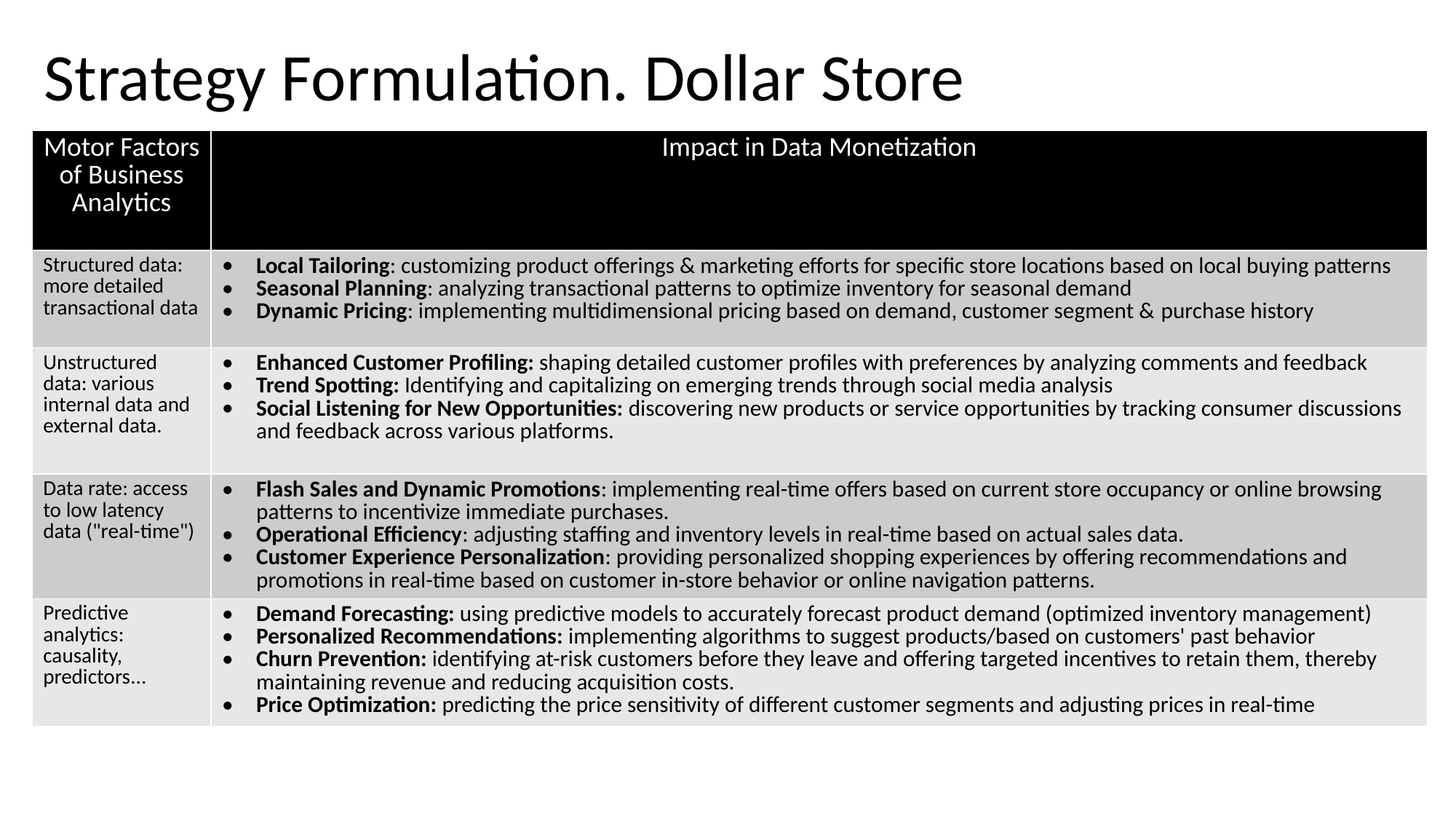

# Strategy Formulation. Dollar Store
| Motor Factors of Business Analytics | Impact in Data Monetization |
| --- | --- |
| Structured data: more detailed transactional data | Local Tailoring: customizing product offerings & marketing efforts for specific store locations based on local buying patterns  Seasonal Planning: analyzing transactional patterns to optimize inventory for seasonal demand  Dynamic Pricing: implementing multidimensional pricing based on demand, customer segment & purchase history |
| Unstructured data: various internal data and external data. | Enhanced Customer Profiling: shaping detailed customer profiles with preferences by analyzing comments and feedback Trend Spotting: Identifying and capitalizing on emerging trends through social media analysis  Social Listening for New Opportunities: discovering new products or service opportunities by tracking consumer discussions and feedback across various platforms. |
| Data rate: access to low latency data ("real-time") | Flash Sales and Dynamic Promotions: implementing real-time offers based on current store occupancy or online browsing patterns to incentivize immediate purchases. Operational Efficiency: adjusting staffing and inventory levels in real-time based on actual sales data. Customer Experience Personalization: providing personalized shopping experiences by offering recommendations and promotions in real-time based on customer in-store behavior or online navigation patterns. |
| Predictive analytics: causality, predictors... | Demand Forecasting: using predictive models to accurately forecast product demand (optimized inventory management) Personalized Recommendations: implementing algorithms to suggest products/based on customers' past behavior Churn Prevention: identifying at-risk customers before they leave and offering targeted incentives to retain them, thereby maintaining revenue and reducing acquisition costs. Price Optimization: predicting the price sensitivity of different customer segments and adjusting prices in real-time |